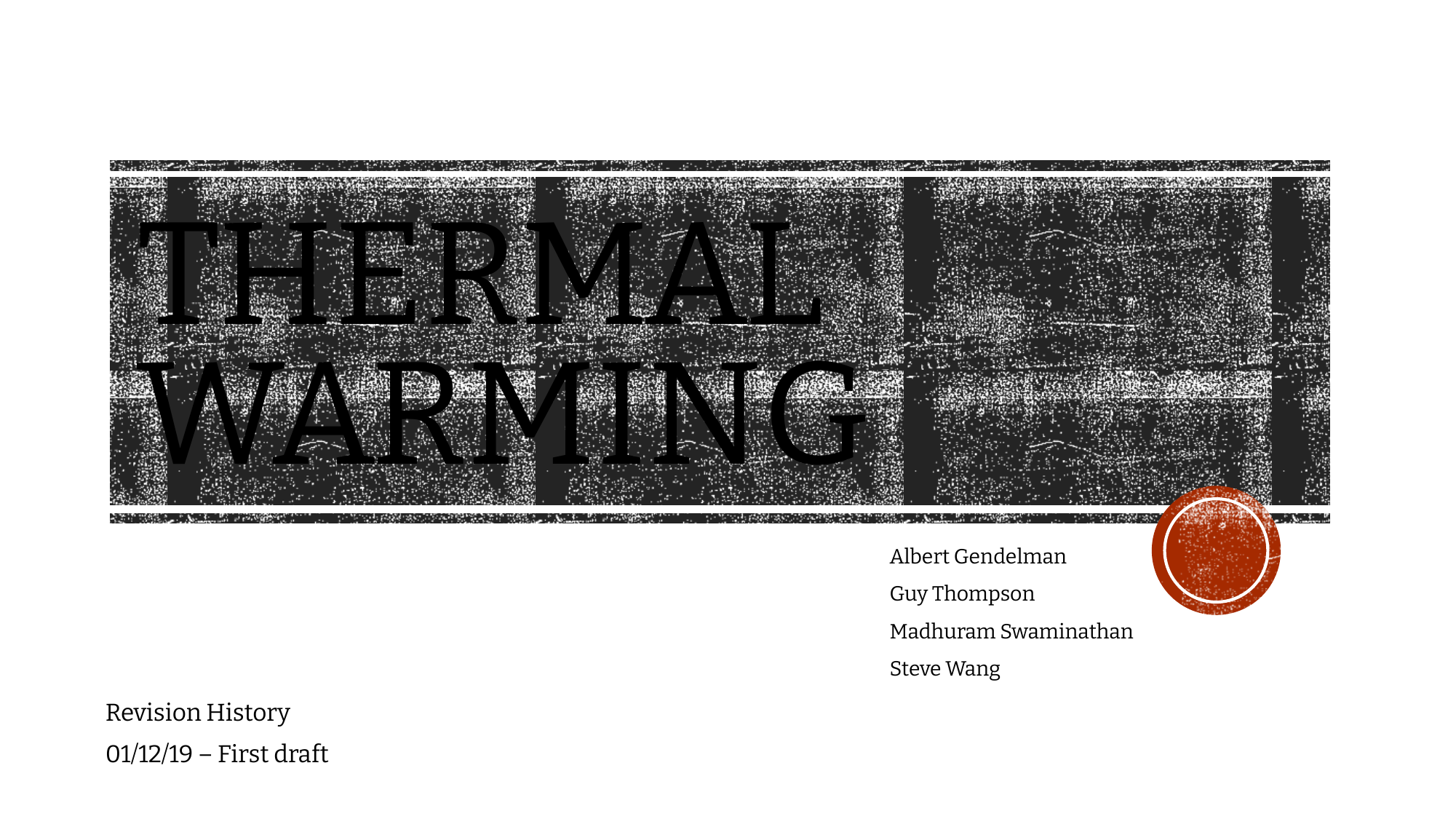

# Thermal Warming
Albert Gendelman
Guy Thompson
Madhuram Swaminathan
Steve Wang
Revision History
01/12/19 – First draft